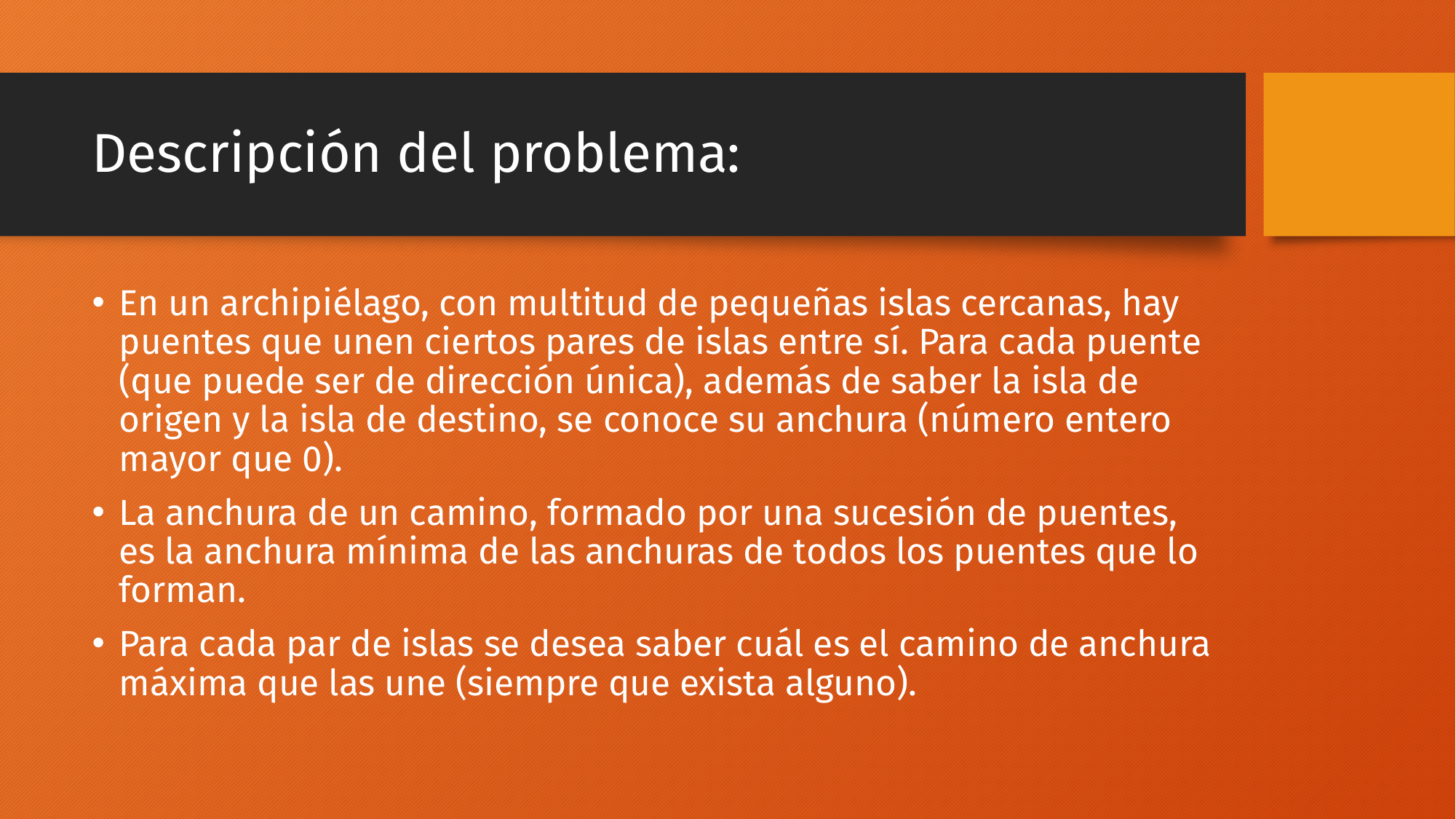

# Descripción del problema:
En un archipiélago, con multitud de pequeñas islas cercanas, hay puentes que unen ciertos pares de islas entre sí. Para cada puente (que puede ser de dirección única), además de saber la isla de origen y la isla de destino, se conoce su anchura (número entero mayor que 0).
La anchura de un camino, formado por una sucesión de puentes, es la anchura mínima de las anchuras de todos los puentes que lo forman.
Para cada par de islas se desea saber cuál es el camino de anchura máxima que las une (siempre que exista alguno).